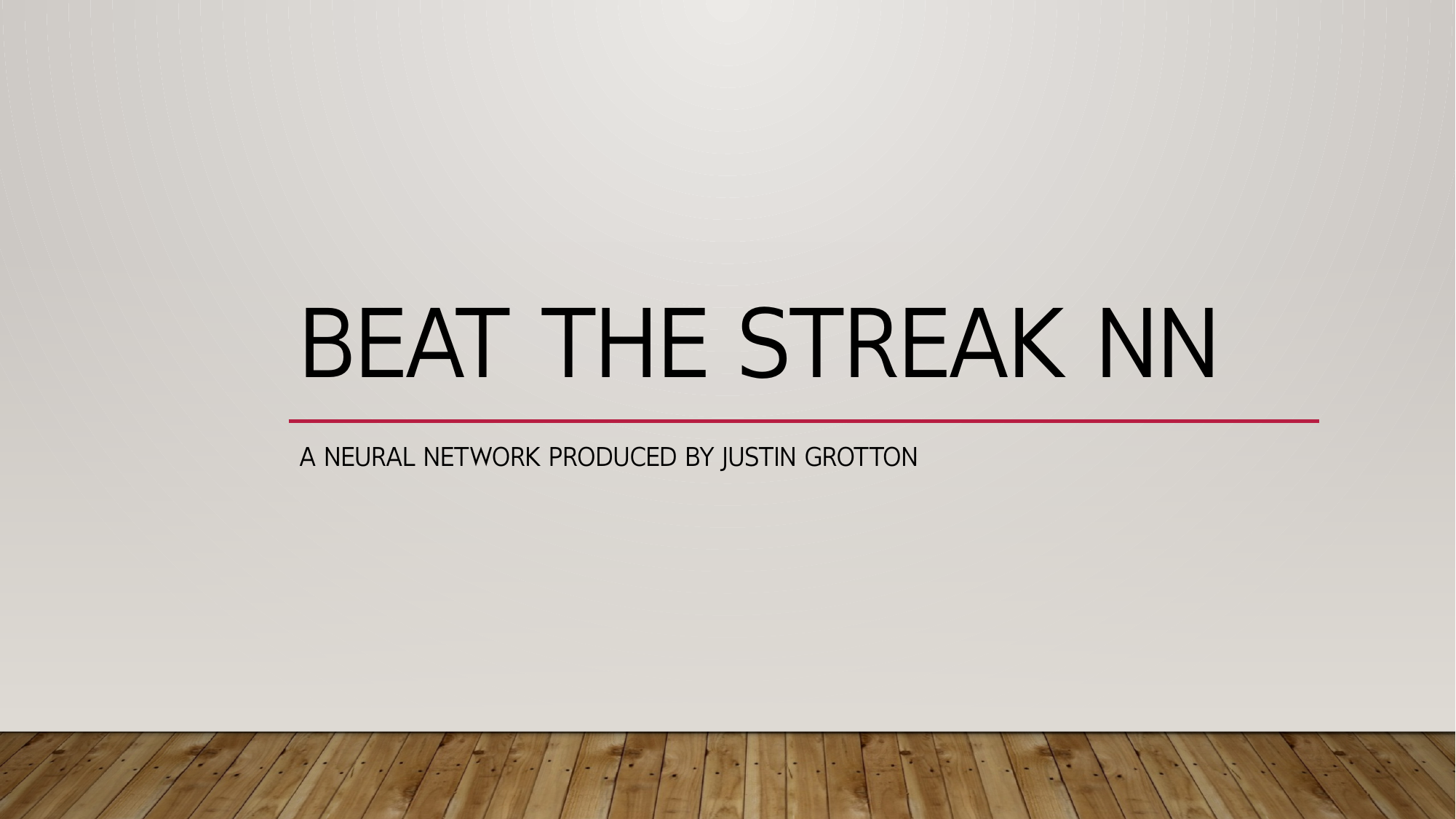

# Beat The Streak NN
A Neural Network produced by Justin Grotton